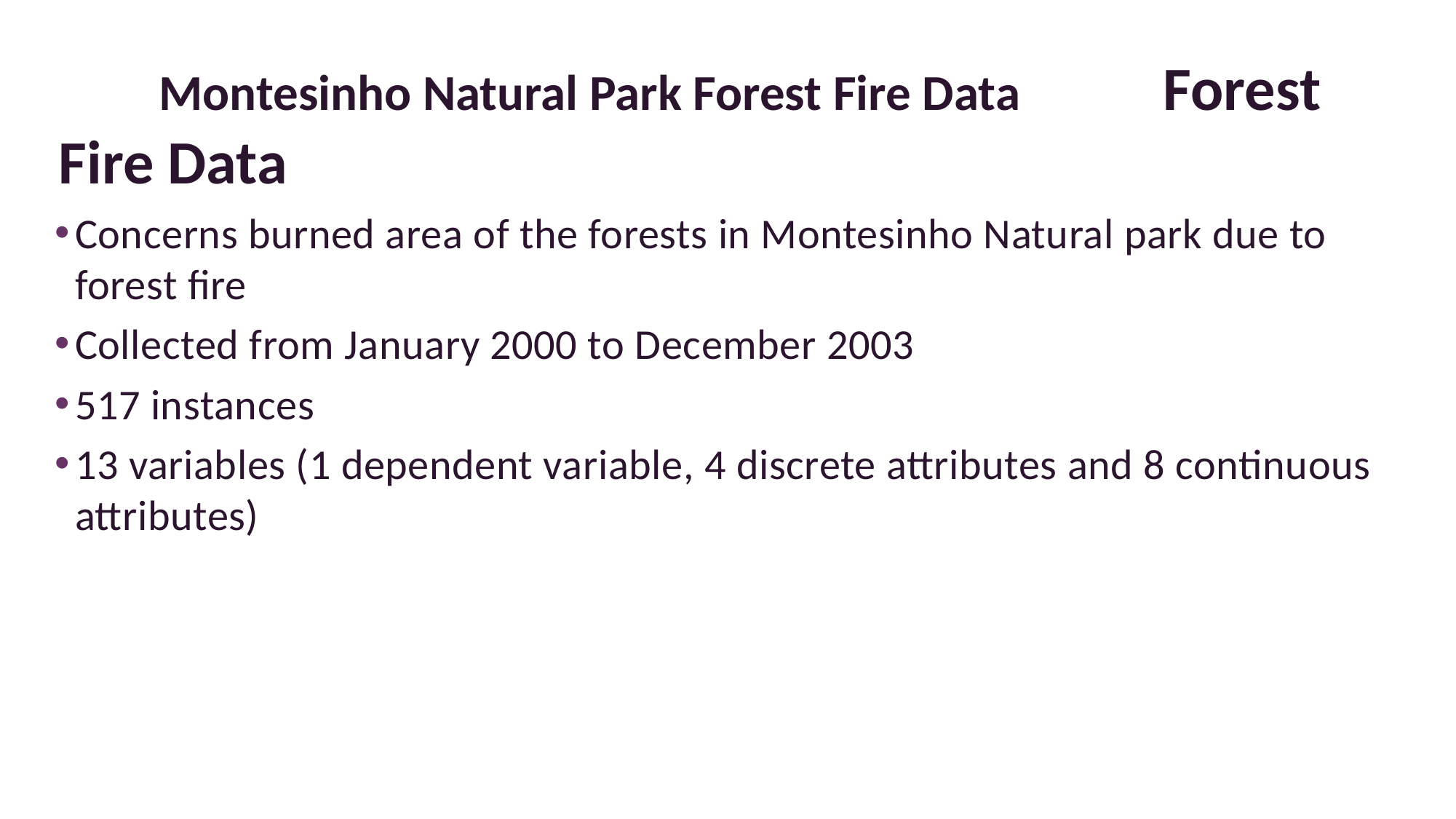

# Montesinho Natural Park Forest Fire Data																																																																																																																																																																																																																																																																																																																																																																																																																																																																																																																																																																																																																																																																																																																																								Forest Fire Data
Concerns burned area of the forests in Montesinho Natural park due to forest fire
Collected from January 2000 to December 2003
517 instances
13 variables (1 dependent variable, 4 discrete attributes and 8 continuous attributes)